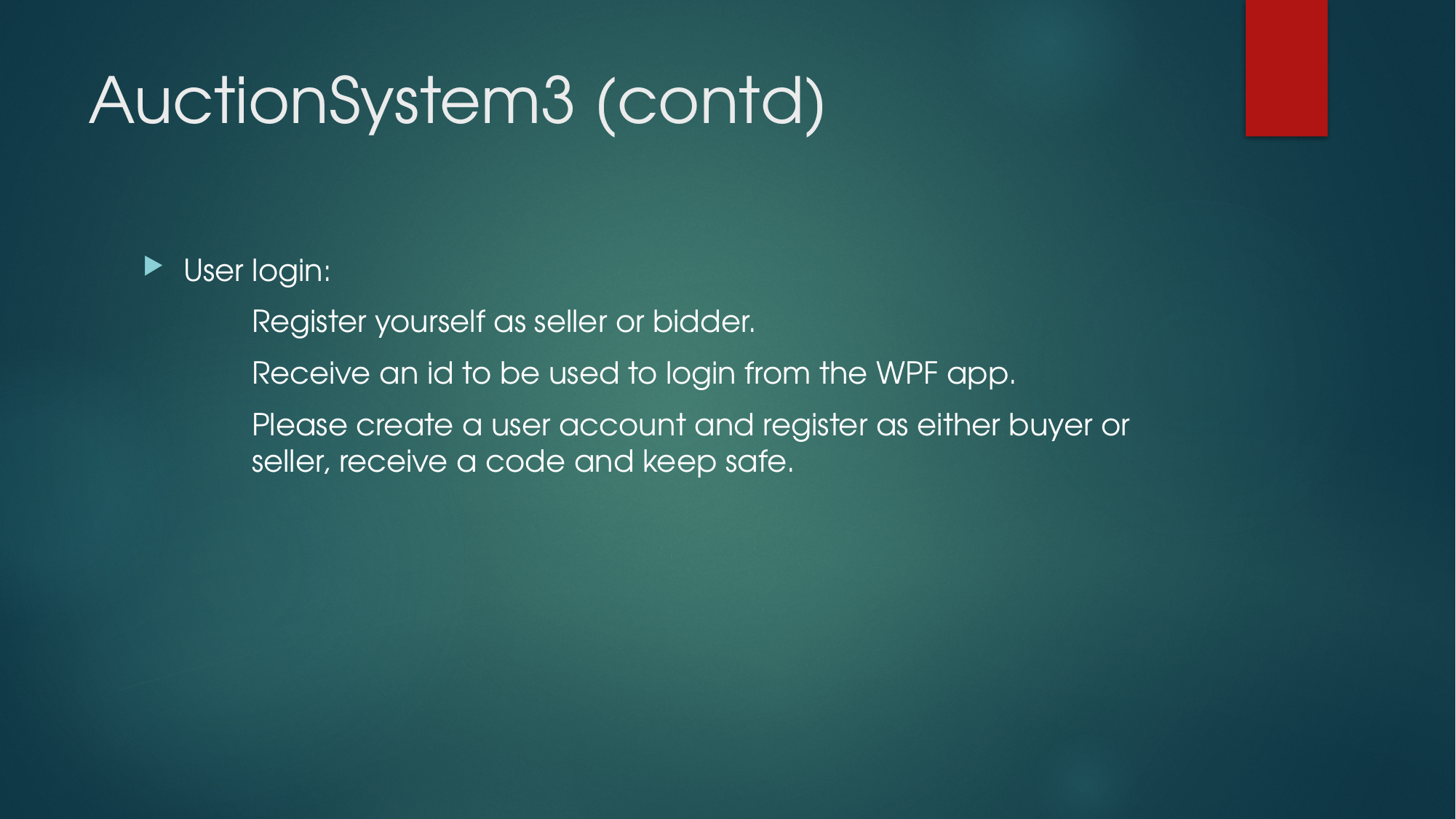

# AuctionSystem3 (contd)
User login:
	Register yourself as seller or bidder.
	Receive an id to be used to login from the WPF app.
	Please create a user account and register as either buyer or 	seller, receive a code and keep safe.